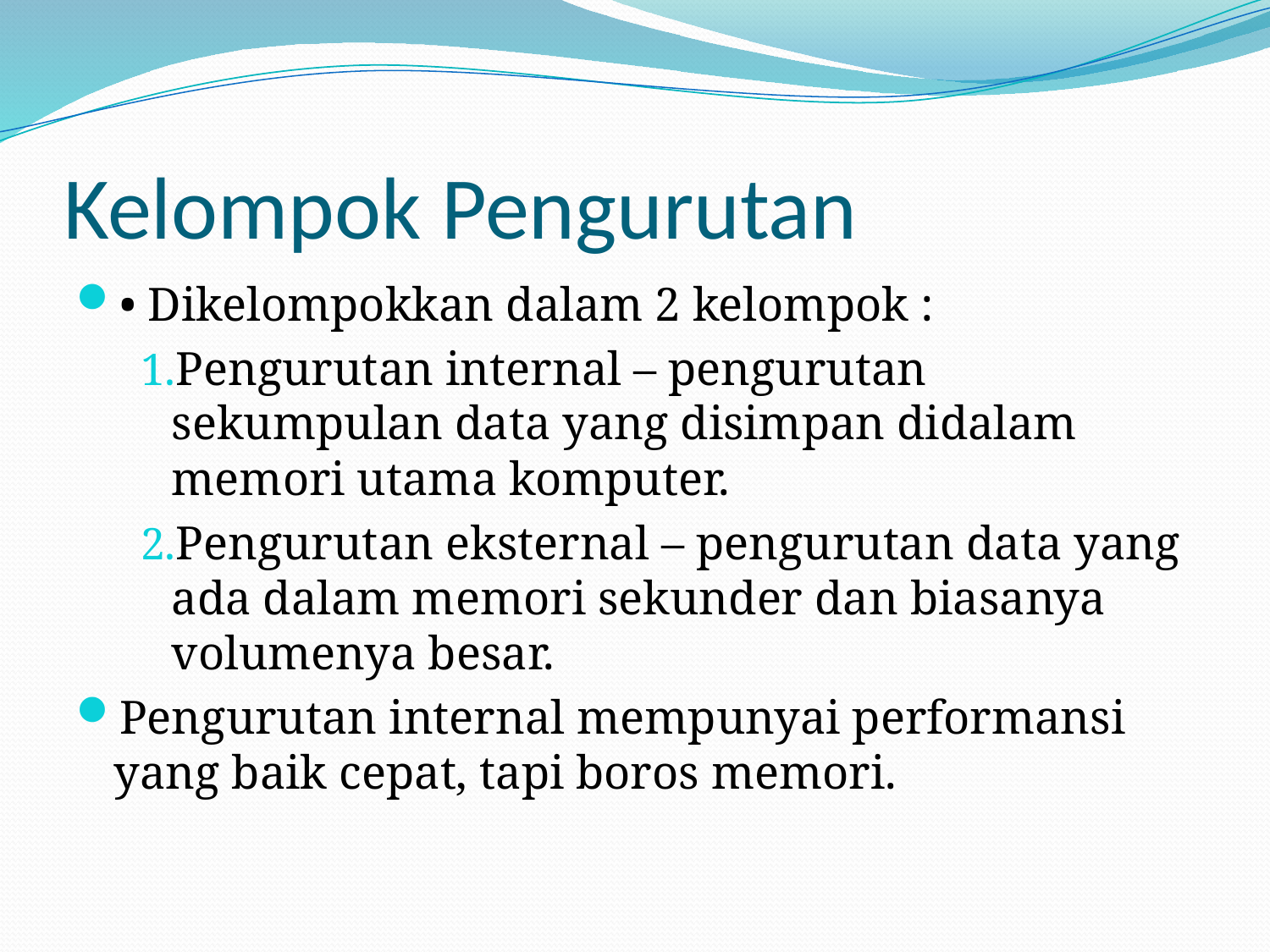

# Kelompok Pengurutan
• Dikelompokkan dalam 2 kelompok :
Pengurutan internal – pengurutan sekumpulan data yang disimpan didalam memori utama komputer.
Pengurutan eksternal – pengurutan data yang ada dalam memori sekunder dan biasanya volumenya besar.
Pengurutan internal mempunyai performansi yang baik cepat, tapi boros memori.